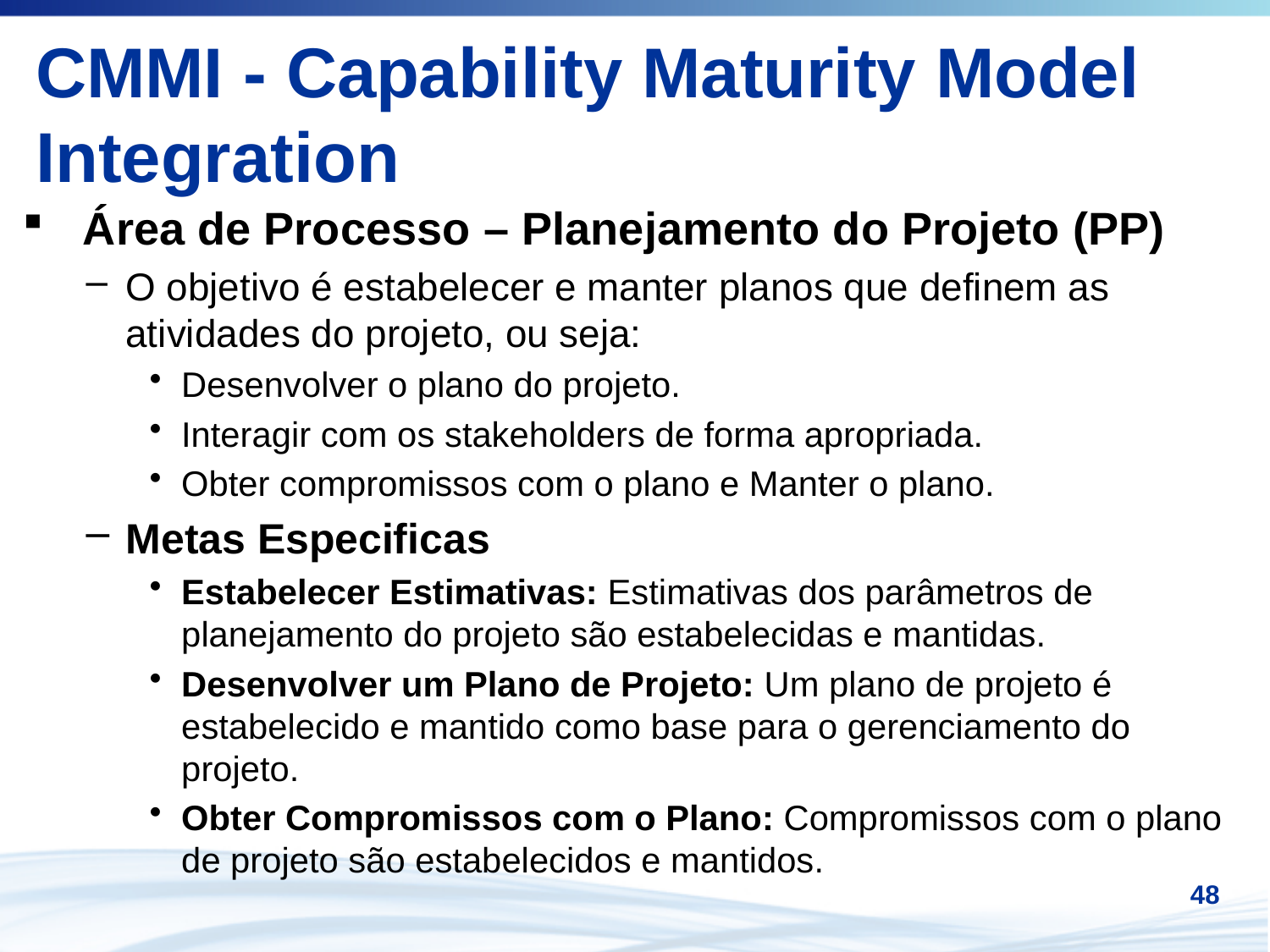

# CMMI - Capability Maturity Model Integration

 Área de Processo – Planejamento do Projeto (PP)
O objetivo é estabelecer e manter planos que definem as atividades do projeto, ou seja:
Desenvolver o plano do projeto.
Interagir com os stakeholders de forma apropriada.
Obter compromissos com o plano e Manter o plano.
Metas Especificas
Estabelecer Estimativas: Estimativas dos parâmetros de planejamento do projeto são estabelecidas e mantidas.
Desenvolver um Plano de Projeto: Um plano de projeto é estabelecido e mantido como base para o gerenciamento do projeto.
Obter Compromissos com o Plano: Compromissos com o plano de projeto são estabelecidos e mantidos.